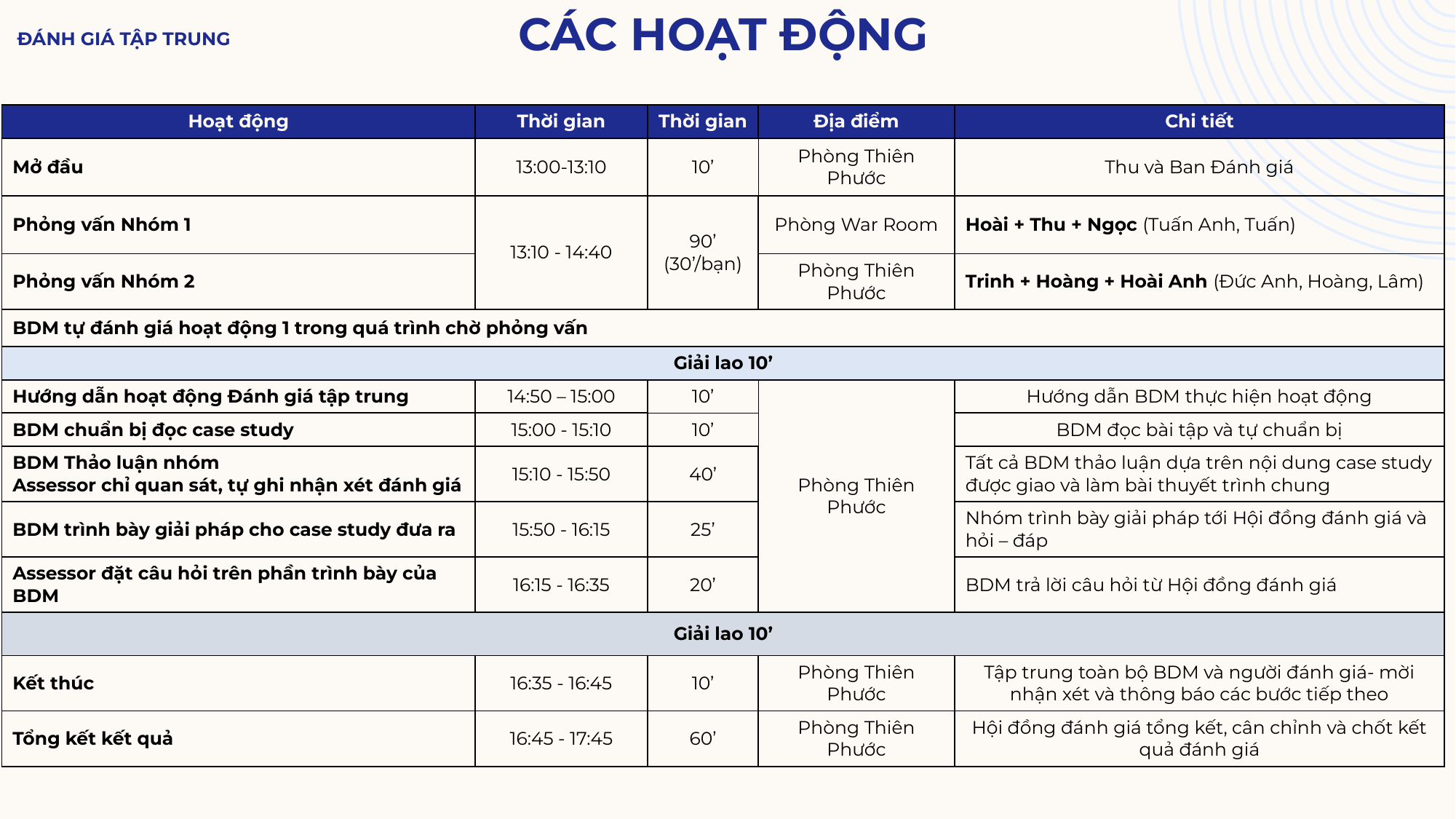

CÁC HOẠT ĐỘNG
ĐÁNH GIÁ TẬP TRUNG
| Hoạt động | Thời gian | Thời gian | Địa điểm | Chi tiết |
| --- | --- | --- | --- | --- |
| Mở đầu | 13:00-13:10 | 10’ | Phòng Thiên Phước | Thu và Ban Đánh giá |
| Phỏng vấn Nhóm 1 | 13:10 - 14:40 | 90’ (30’/bạn) | Phòng War Room | Hoài + Thu + Ngọc (Tuấn Anh, Tuấn) |
| Phỏng vấn Nhóm 2 |  |  | Phòng Thiên Phước | Trinh + Hoàng + Hoài Anh (Đức Anh, Hoàng, Lâm) |
| BDM tự đánh giá hoạt động 1 trong quá trình chờ phỏng vấn |  |  |  |  |
| Giải lao 10’ |  |  |  |  |
| Hướng dẫn hoạt động Đánh giá tập trung | 14:50 – 15:00 | 10’ | Phòng Thiên Phước | Hướng dẫn BDM thực hiện hoạt động |
| BDM chuẩn bị đọc case study | 15:00 - 15:10 | 10’ |  | BDM đọc bài tập và tự chuẩn bị |
| BDM Thảo luận nhóm Assessor chỉ quan sát, tự ghi nhận xét đánh giá | 15:10 - 15:50 | 40’ |  | Tất cả BDM thảo luận dựa trên nội dung case study được giao và làm bài thuyết trình chung |
| BDM trình bày giải pháp cho case study đưa ra | 15:50 - 16:15 | 25’ |  | Nhóm trình bày giải pháp tới Hội đồng đánh giá và hỏi – đáp |
| Assessor đặt câu hỏi trên phần trình bày của BDM | 16:15 - 16:35 | 20’ |  | BDM trả lời câu hỏi từ Hội đồng đánh giá |
| Giải lao 10’ |  |  |  |  |
| Kết thúc | 16:35 - 16:45 | 10’ | Phòng Thiên Phước | Tập trung toàn bộ BDM và người đánh giá- mời nhận xét và thông báo các bước tiếp theo |
| Tổng kết kết quả | 16:45 - 17:45 | 60’ | Phòng Thiên Phước | Hội đồng đánh giá tổng kết, cân chỉnh và chốt kết quả đánh giá |